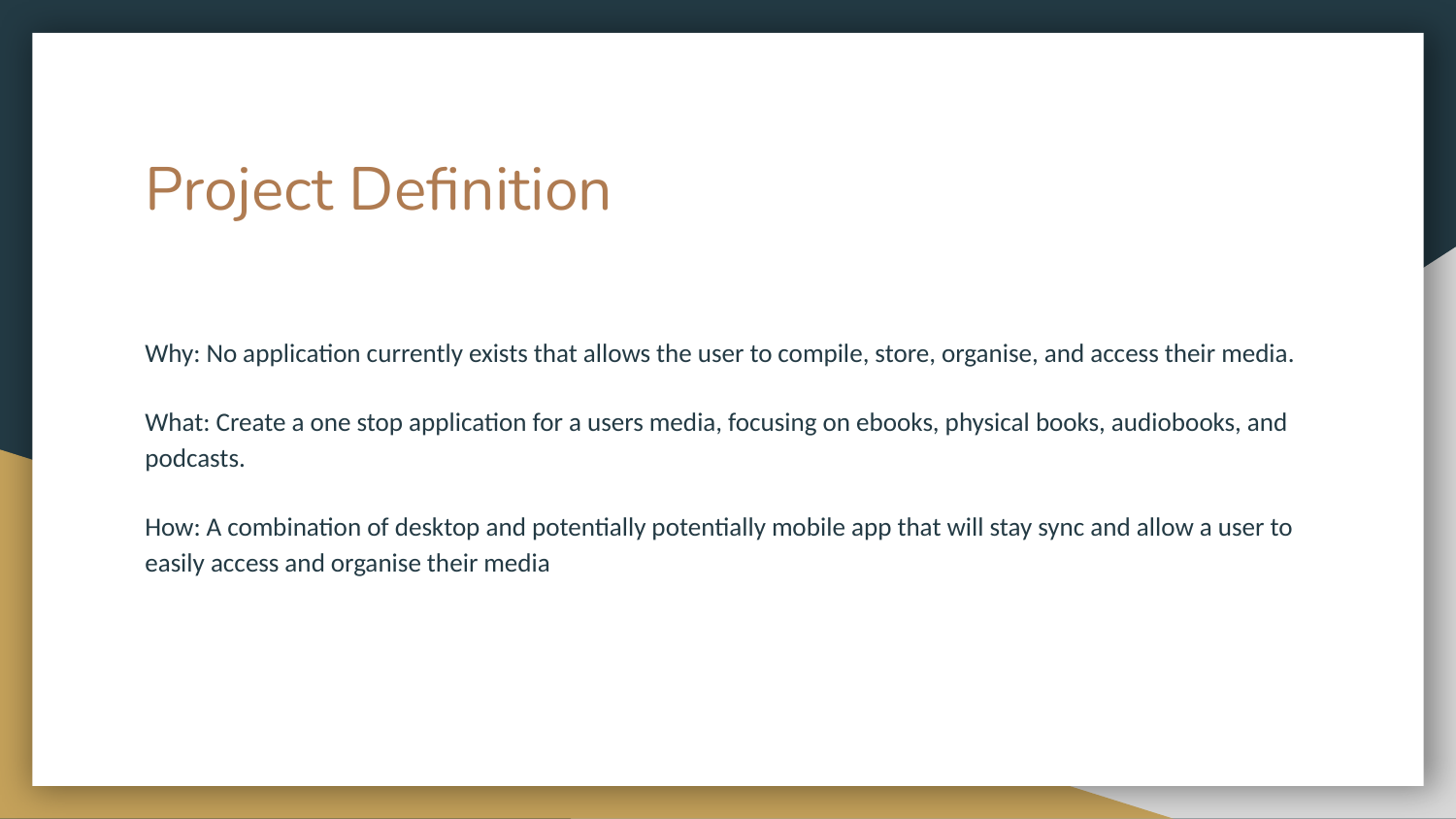

# Project Definition
Why: No application currently exists that allows the user to compile, store, organise, and access their media.
What: Create a one stop application for a users media, focusing on ebooks, physical books, audiobooks, and podcasts.
How: A combination of desktop and potentially potentially mobile app that will stay sync and allow a user to easily access and organise their media